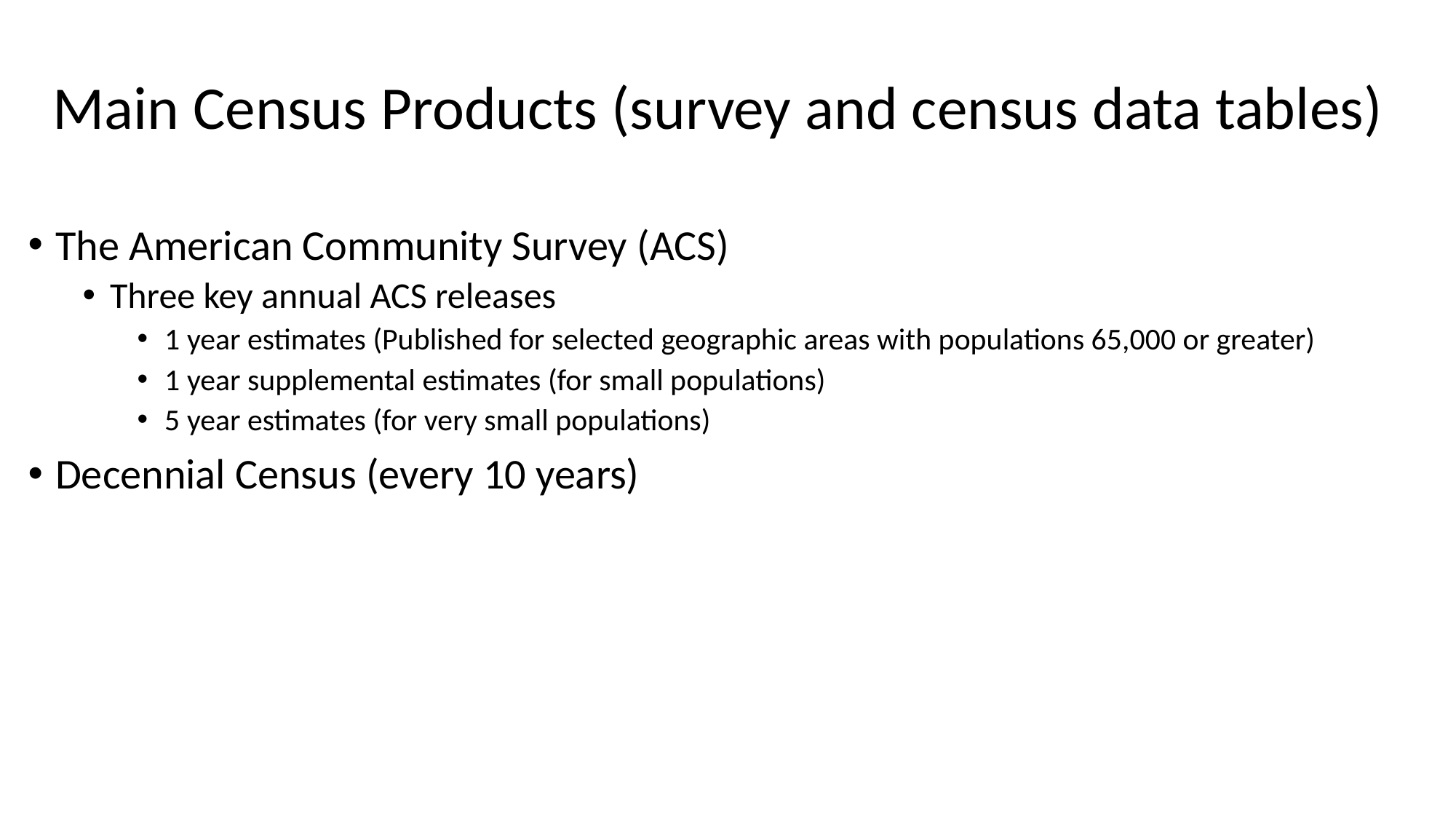

# Main Census Products (survey and census data tables)
The American Community Survey (ACS)
Three key annual ACS releases
1 year estimates (Published for selected geographic areas with populations 65,000 or greater)
1 year supplemental estimates (for small populations)
5 year estimates (for very small populations)
Decennial Census (every 10 years)